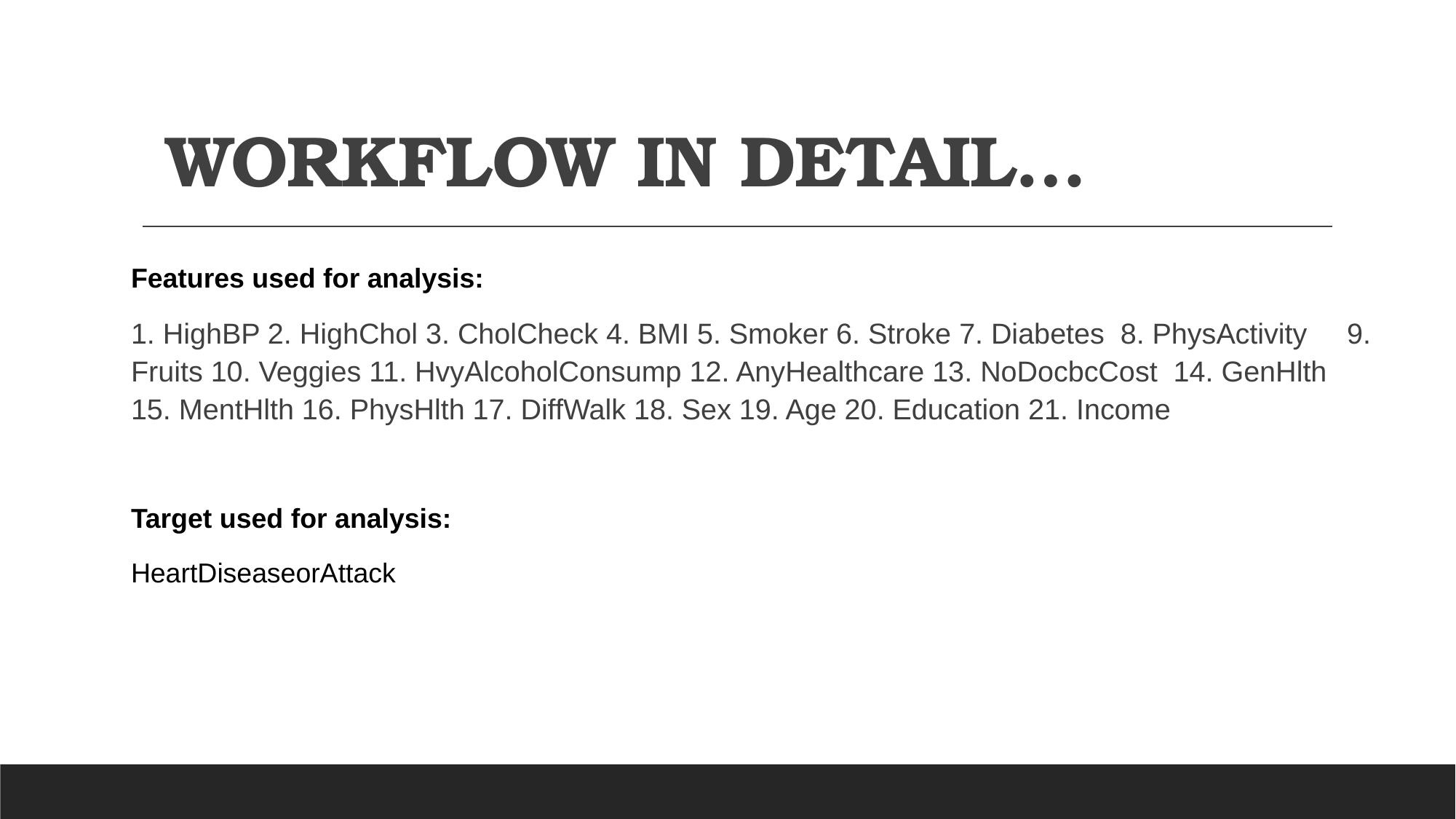

# WORKFLOW IN DETAIL…
Features used for analysis:
1. HighBP 2. HighChol 3. CholCheck 4. BMI 5. Smoker 6. Stroke 7. Diabetes  8. PhysActivity     9. Fruits 10. Veggies 11. HvyAlcoholConsump 12. AnyHealthcare 13. NoDocbcCost  14. GenHlth 15. MentHlth 16. PhysHlth 17. DiffWalk 18. Sex 19. Age 20. Education 21. Income

Target used for analysis:
HeartDiseaseorAttack